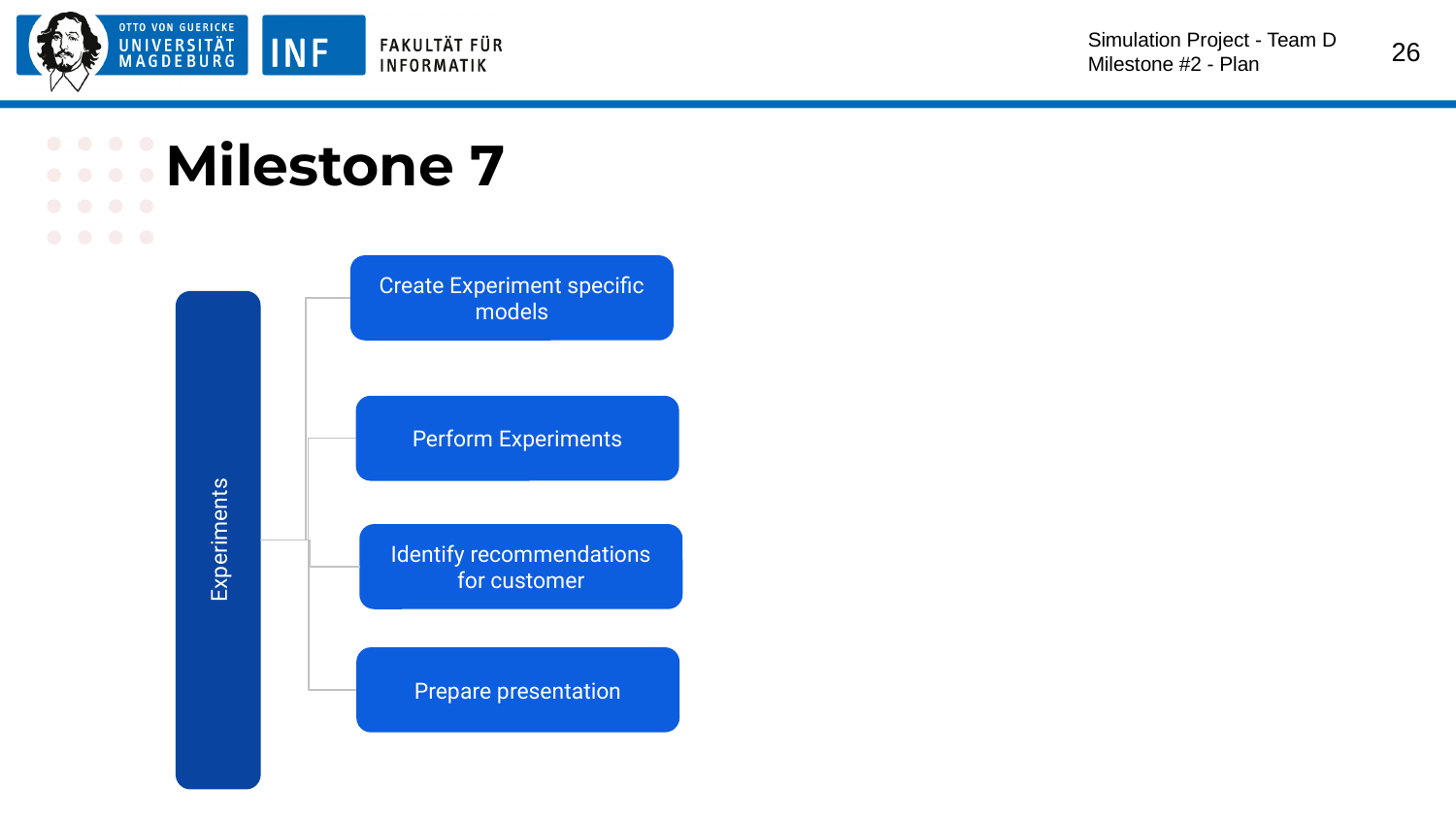

Simulation Project - Team D
Milestone #2 - Plan
26
# Milestone 7
Create Experiment specific models
Perform Experiments
Experiments
Identify recommendations for customer
Prepare presentation